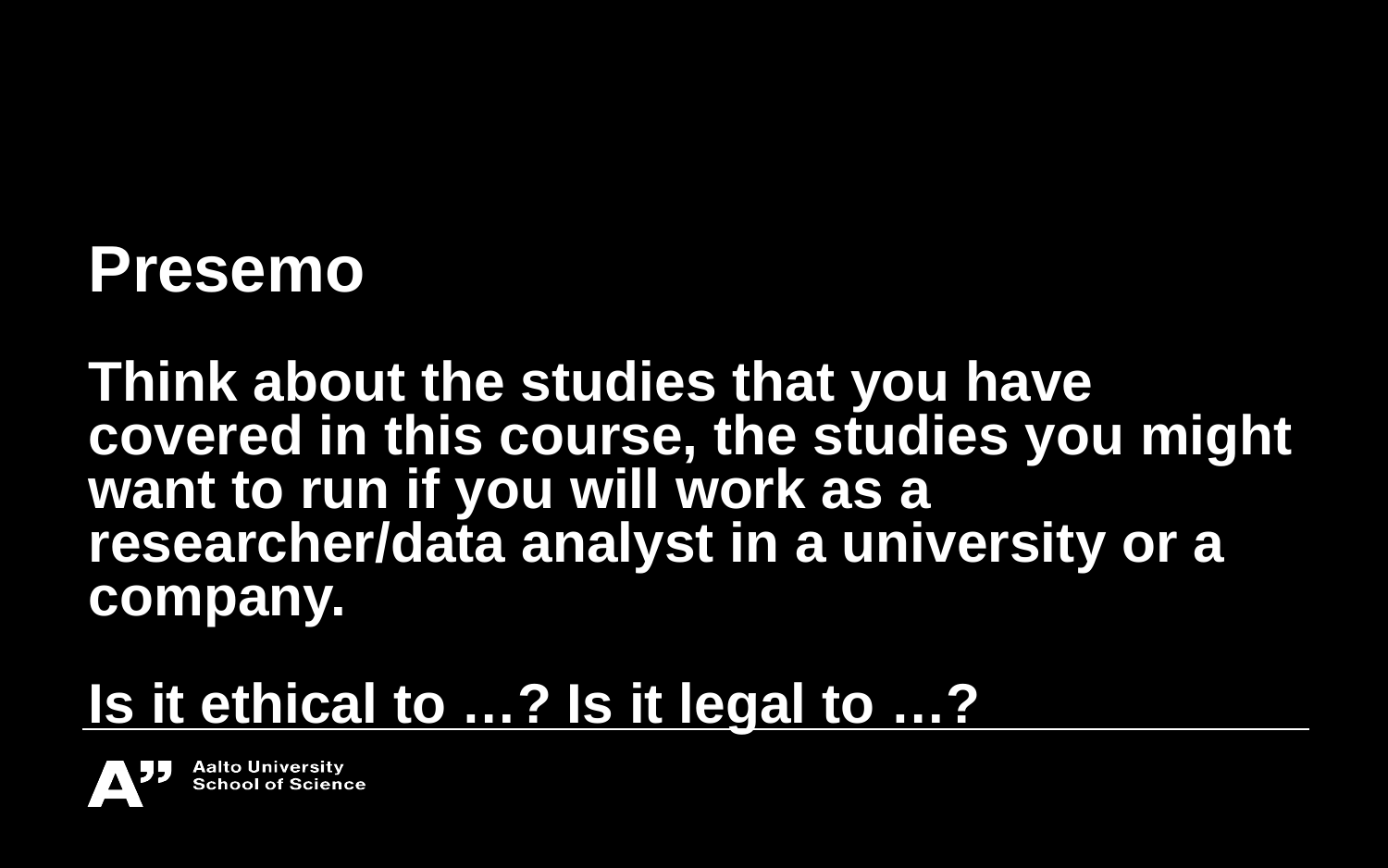

# Presemo
Think about the studies that you have covered in this course, the studies you might want to run if you will work as a researcher/data analyst in a university or a company.
Is it ethical to …? Is it legal to …?